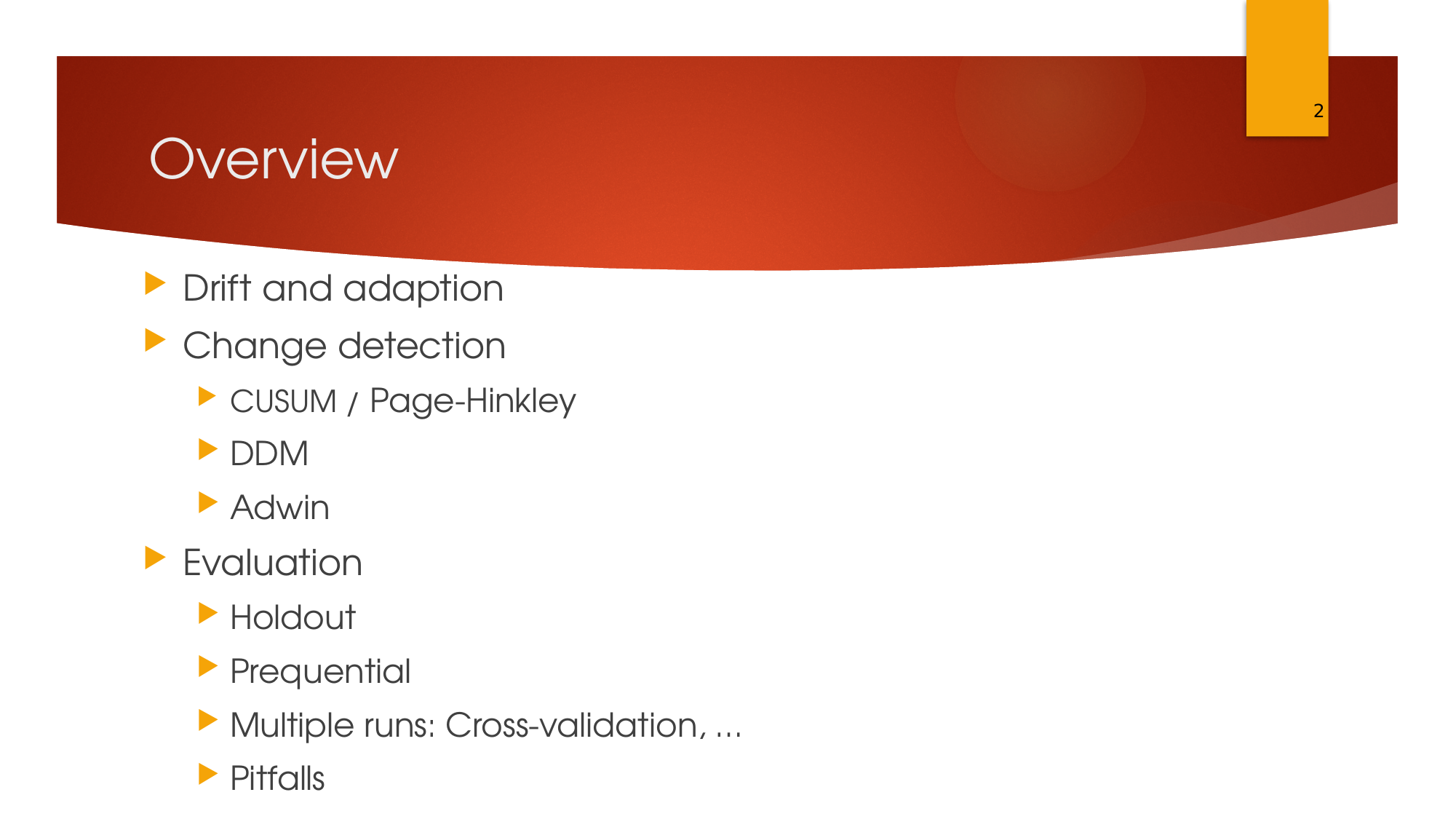

2
# Overview
Drift and adaption
Change detection
CUSUM / Page-Hinkley
DDM
Adwin
Evaluation
Holdout
Prequential
Multiple runs: Cross-validation, …
Pitfalls